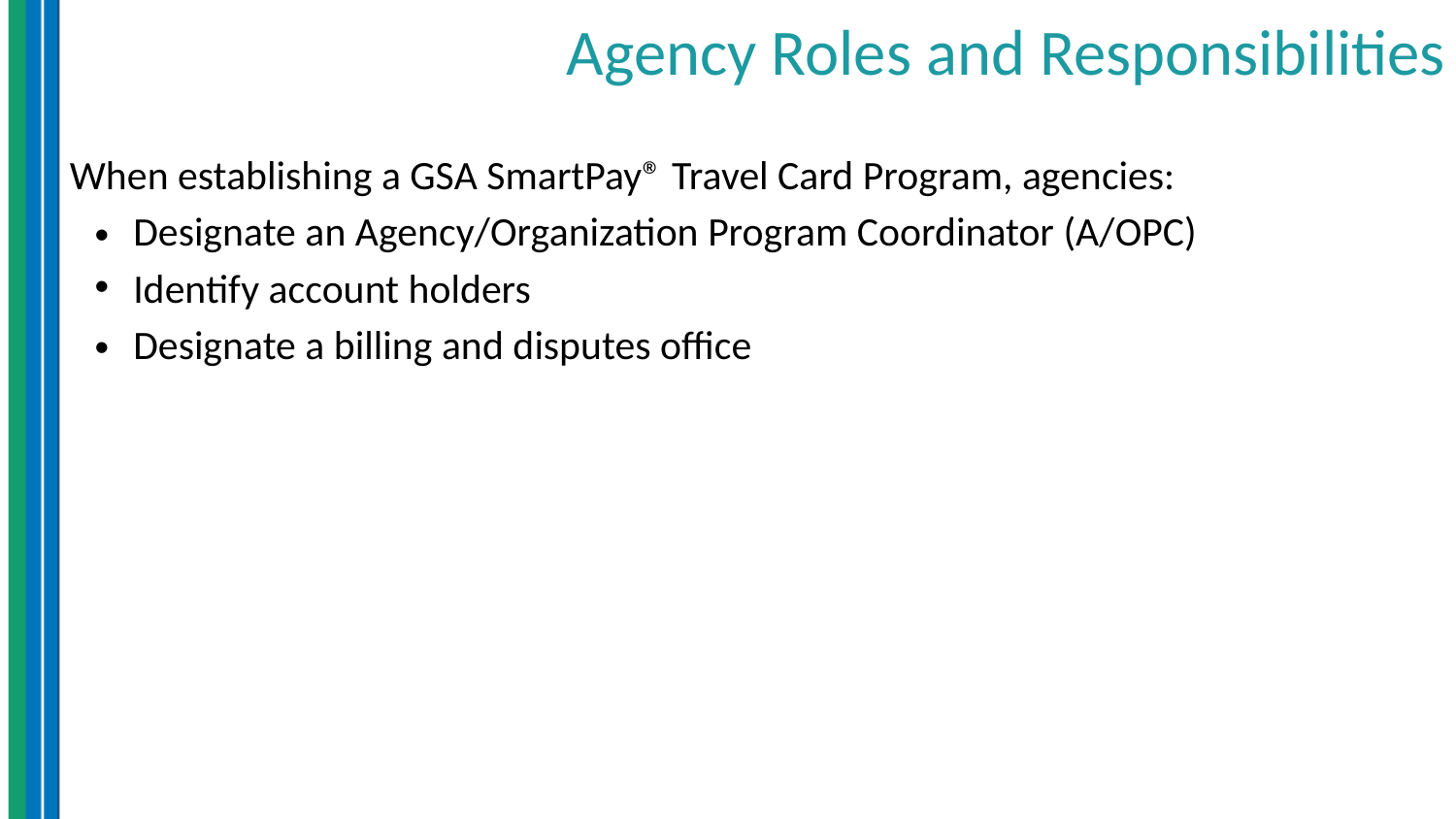

# Agency Roles and Responsibilities
When establishing a GSA SmartPay® Travel Card Program, agencies:
Designate an Agency/Organization Program Coordinator (A/OPC)
Identify account holders
Designate a billing and disputes office